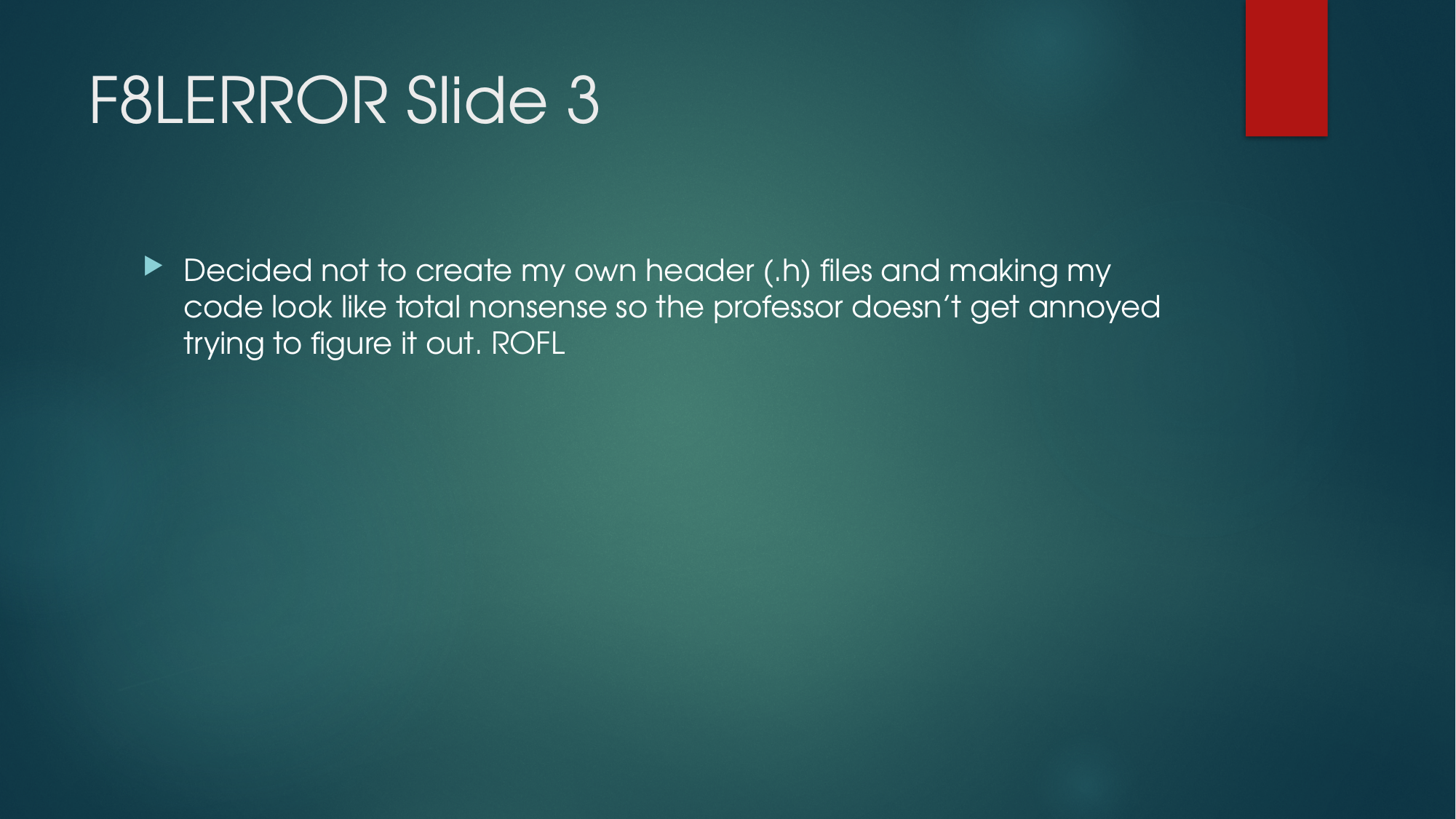

# F8LERROR Slide 3
Decided not to create my own header (.h) files and making my code look like total nonsense so the professor doesn’t get annoyed trying to figure it out. ROFL